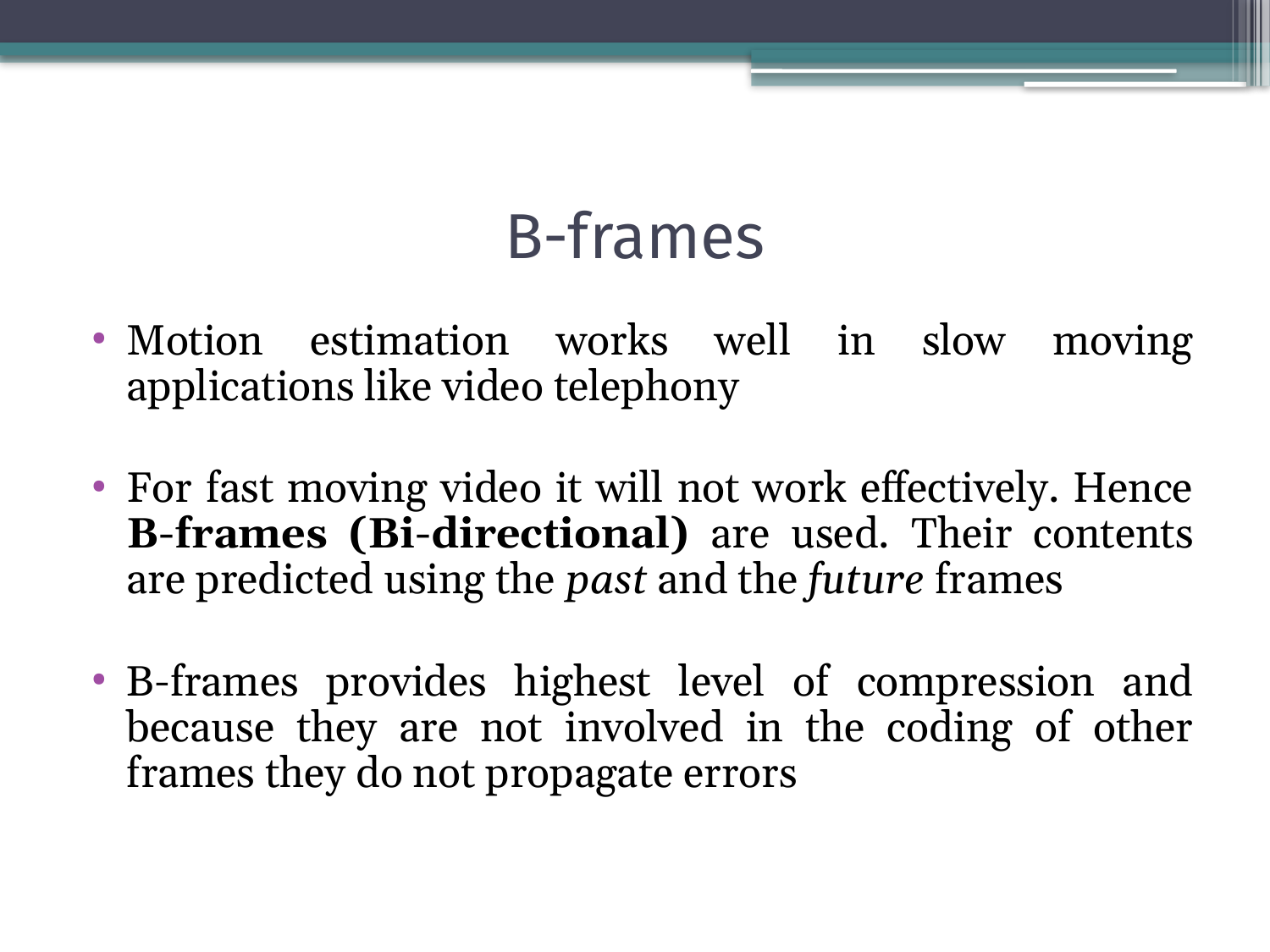

# B-frames
Motion estimation works well in slow moving applications like video telephony

For fast moving video it will not work effectively. Hence B-frames (Bi-directional) are used. Their contents are predicted using the past and the future frames

B-frames provides highest level of compression and because they are not involved in the coding of other frames they do not propagate errors